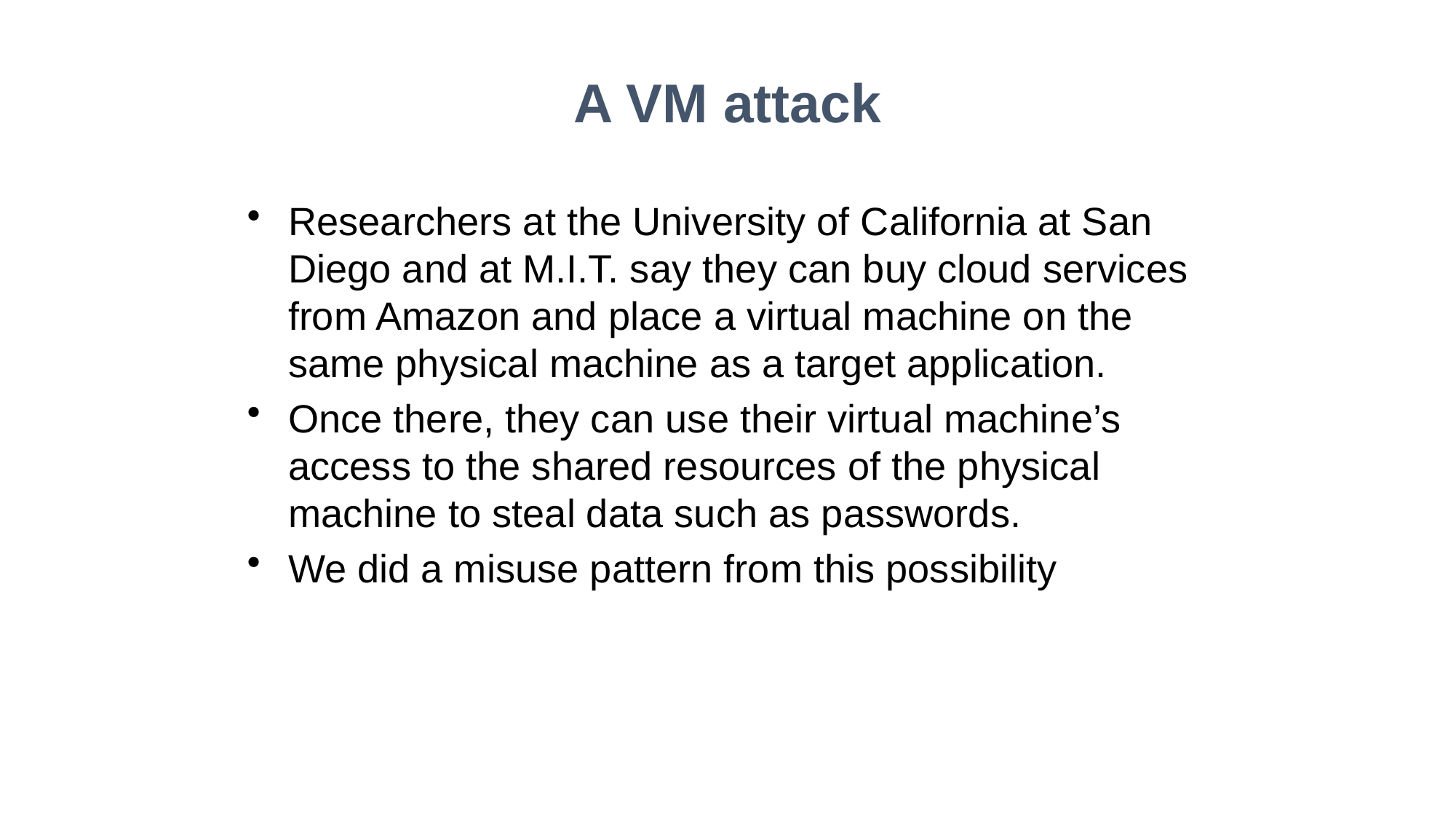

A VM attack
Researchers at the University of California at San Diego and at M.I.T. say they can buy cloud services from Amazon and place a virtual machine on the same physical machine as a target application.
Once there, they can use their virtual machine’s access to the shared resources of the physical machine to steal data such as passwords.
We did a misuse pattern from this possibility